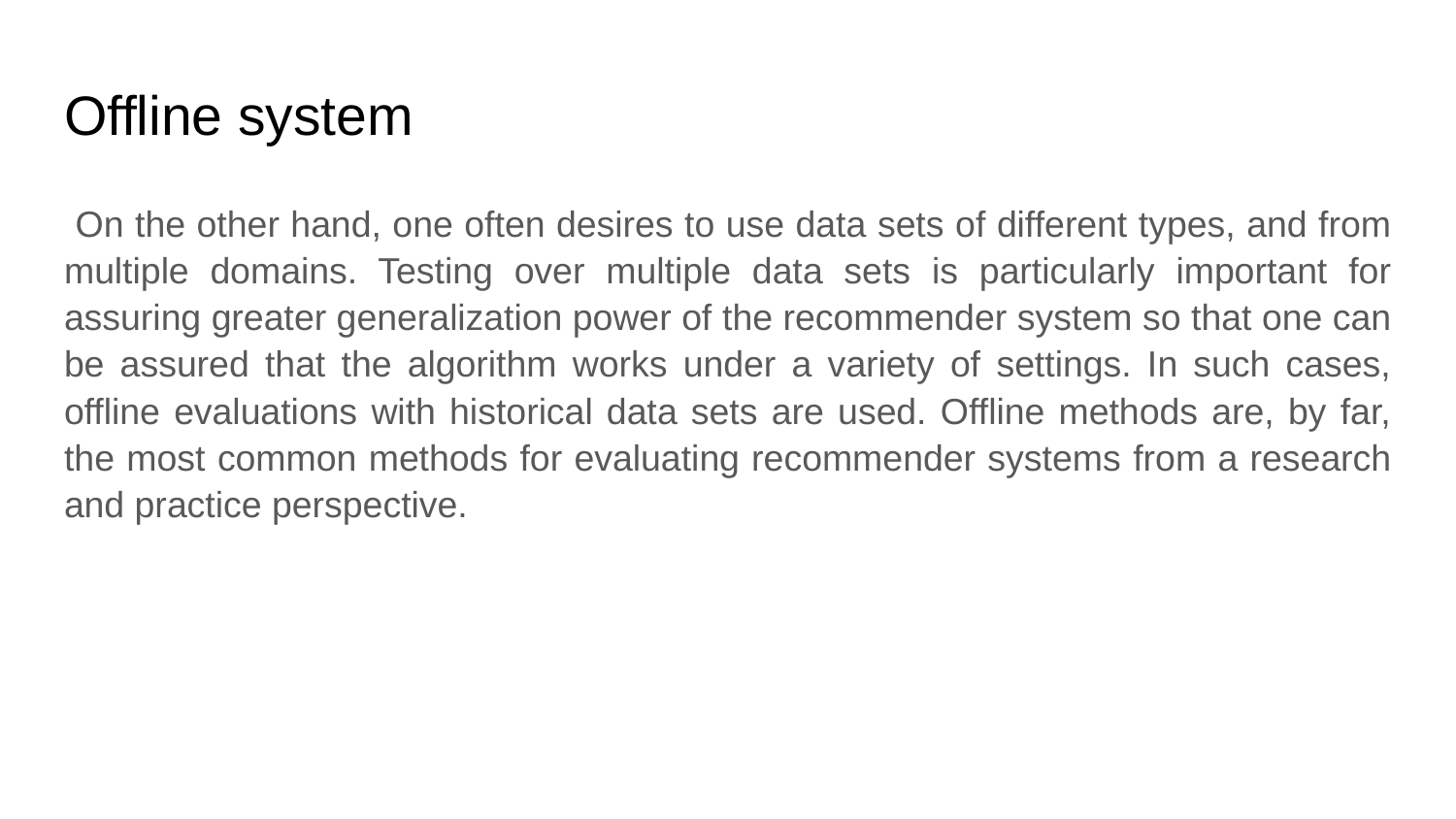

# Offline system
 On the other hand, one often desires to use data sets of different types, and from multiple domains. Testing over multiple data sets is particularly important for assuring greater generalization power of the recommender system so that one can be assured that the algorithm works under a variety of settings. In such cases, offline evaluations with historical data sets are used. Offline methods are, by far, the most common methods for evaluating recommender systems from a research and practice perspective.